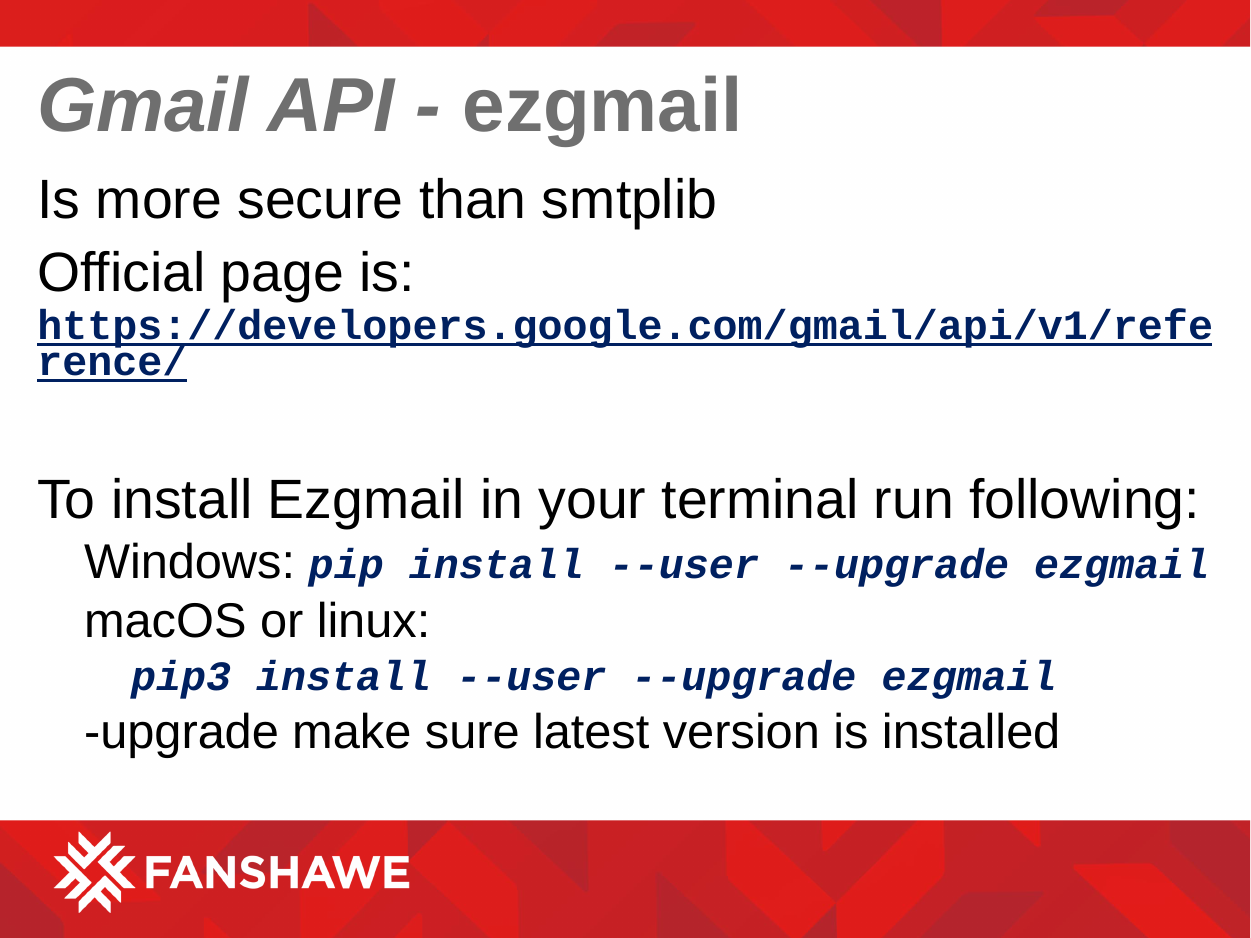

# Gmail API - ezgmail
Is more secure than smtplib
Official page is: https://developers.google.com/gmail/api/v1/reference/

To install Ezgmail in your terminal run following:
Windows: pip install --user --upgrade ezgmail
macOS or linux:
pip3 install --user --upgrade ezgmail
-upgrade make sure latest version is installed